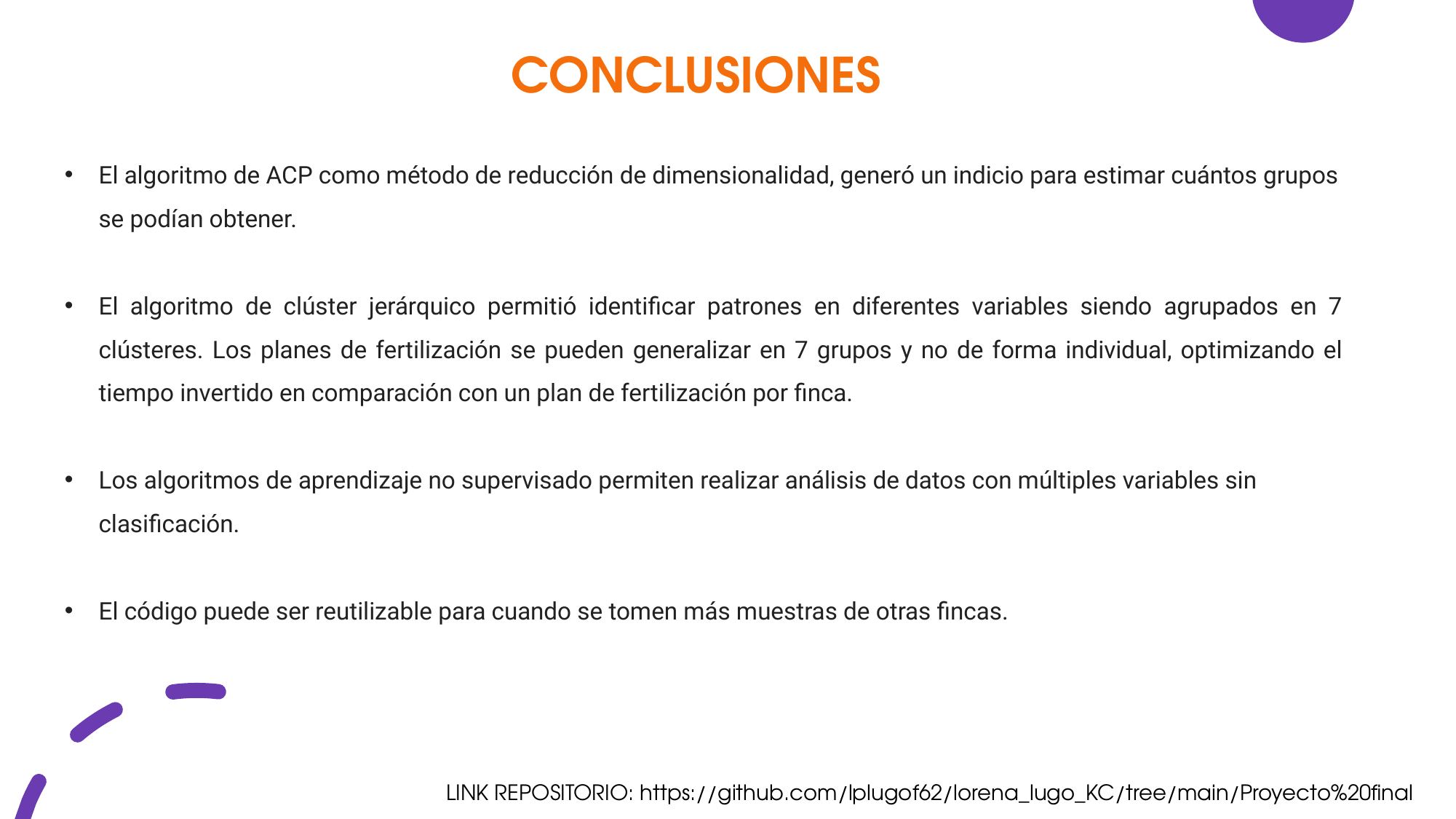

CONCLUSIONES

El algoritmo de ACP como método de reducción de dimensionalidad, generó un indicio para estimar cuántos grupos se podían obtener.

El algoritmo de clúster jerárquico permitió identificar patrones en diferentes variables siendo agrupados en 7 clústeres. Los planes de fertilización se pueden generalizar en 7 grupos y no de forma individual, optimizando el tiempo invertido en comparación con un plan de fertilización por finca.

Los algoritmos de aprendizaje no supervisado permiten realizar análisis de datos con múltiples variables sin clasificación.

El código puede ser reutilizable para cuando se tomen más muestras de otras fincas.
LINK REPOSITORIO: https://github.com/lplugof62/lorena_lugo_KC/tree/main/Proyecto%20final